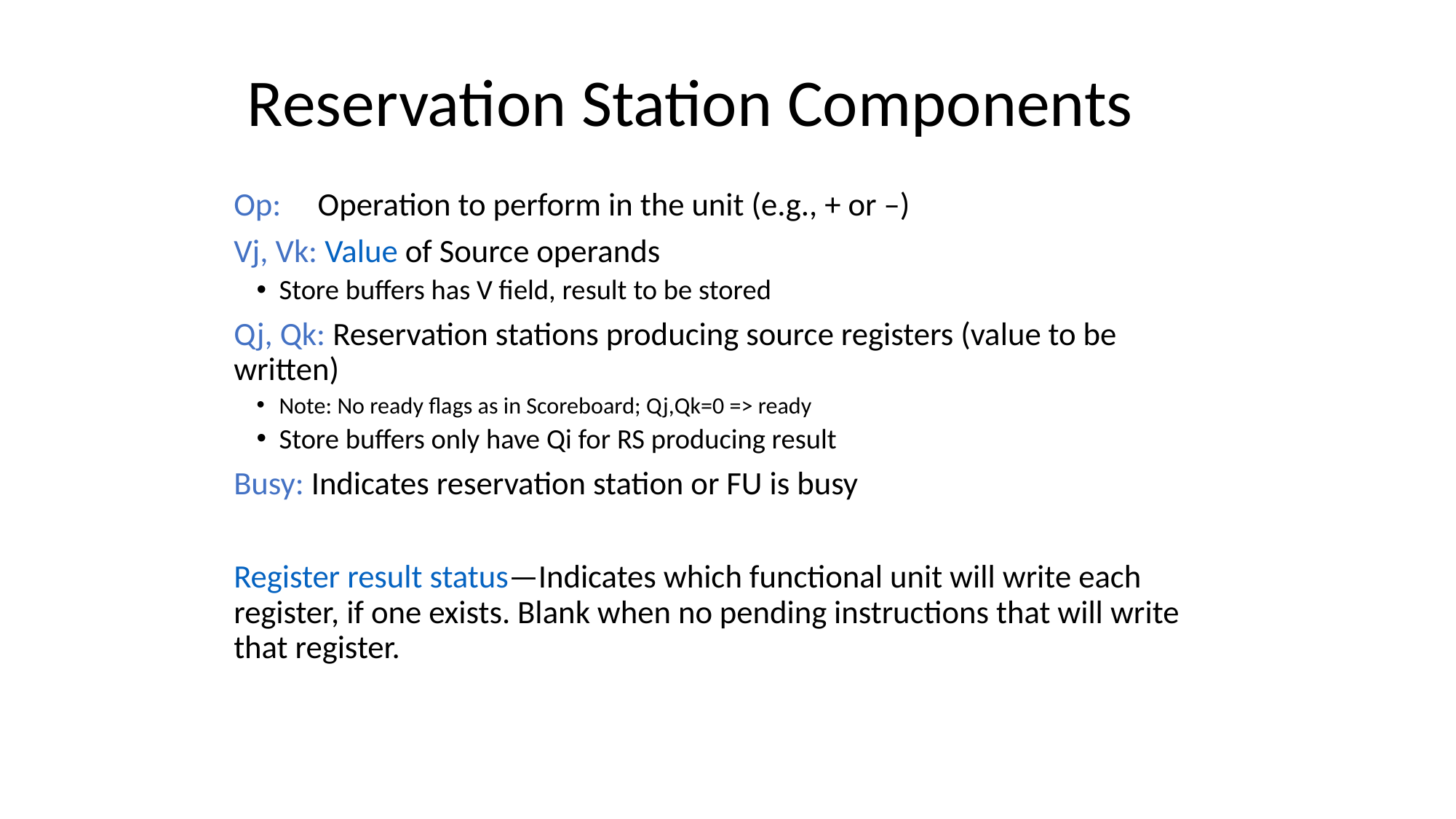

# Reservation Station Components
	Op:	Operation to perform in the unit (e.g., + or –)
	Vj, Vk: Value of Source operands
Store buffers has V field, result to be stored
	Qj, Qk: Reservation stations producing source registers (value to be written)
Note: No ready flags as in Scoreboard; Qj,Qk=0 => ready
Store buffers only have Qi for RS producing result
 	Busy: Indicates reservation station or FU is busy

	Register result status—Indicates which functional unit will write each register, if one exists. Blank when no pending instructions that will write that register.